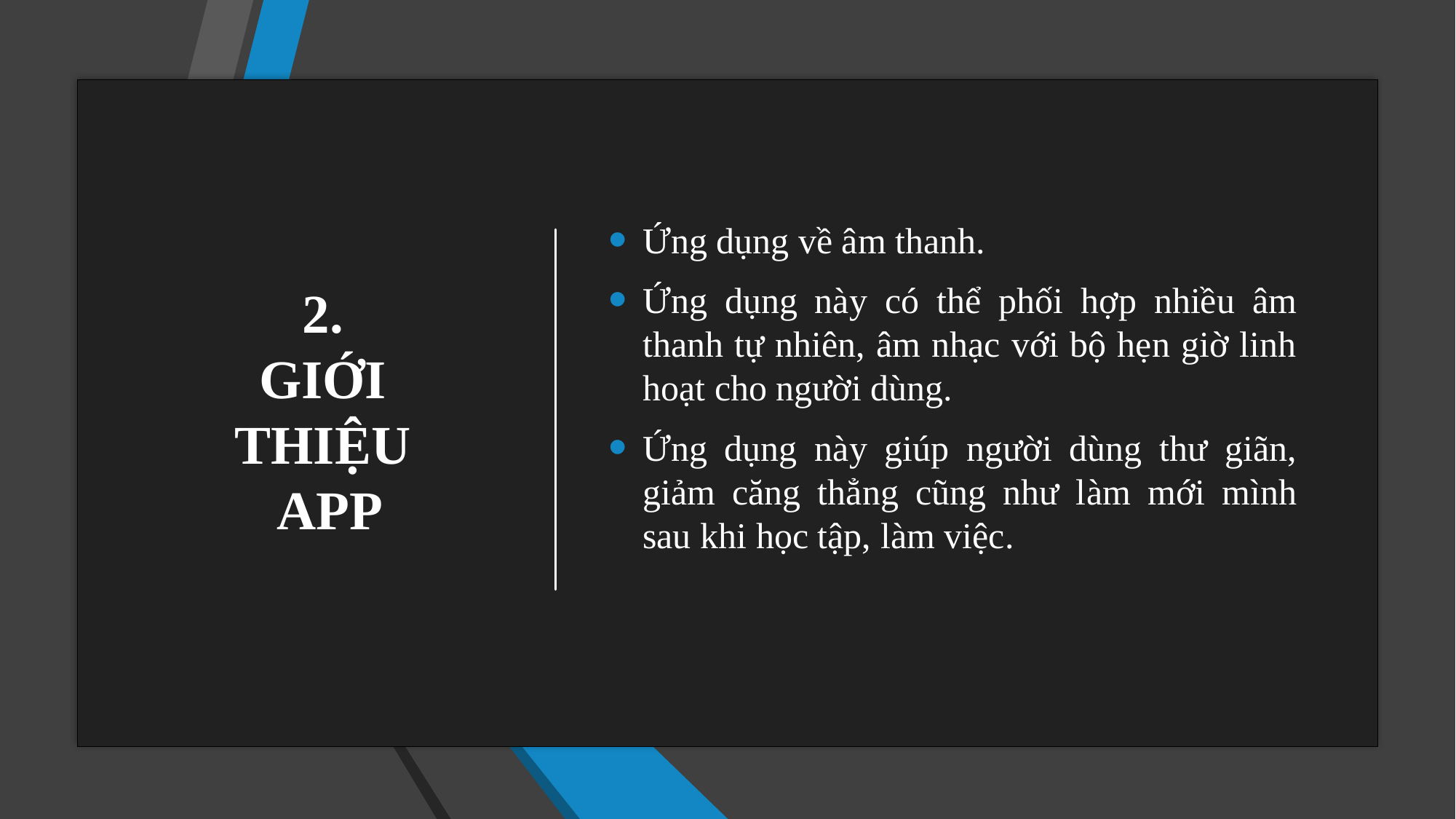

# 2. GIỚI THIỆU APP
Ứng dụng về âm thanh.
Ứng dụng này có thể phối hợp nhiều âm thanh tự nhiên, âm nhạc với bộ hẹn giờ linh hoạt cho người dùng.
Ứng dụng này giúp người dùng thư giãn, giảm căng thẳng cũng như làm mới mình sau khi học tập, làm việc.